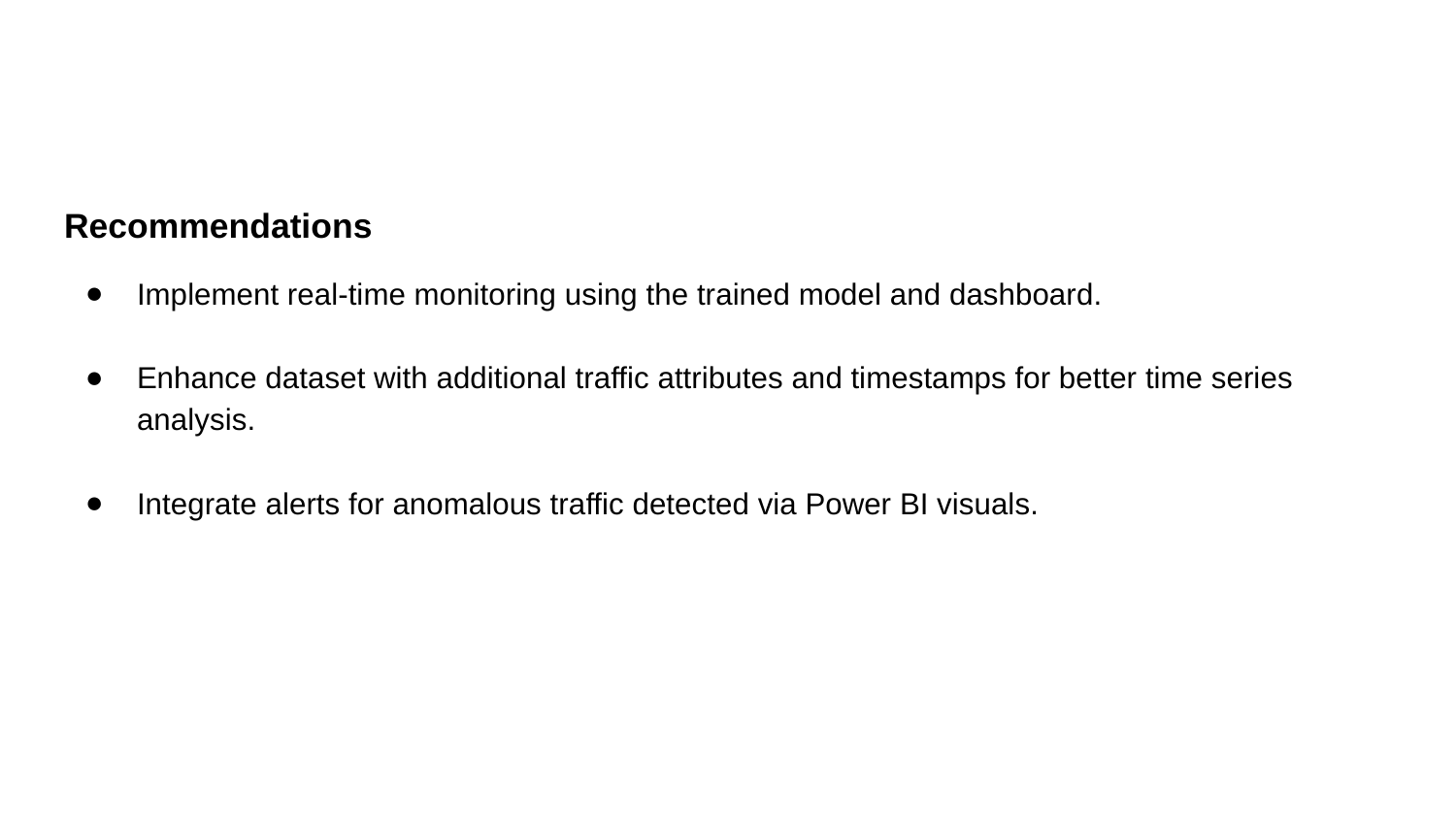

Recommendations
Implement real-time monitoring using the trained model and dashboard.
Enhance dataset with additional traffic attributes and timestamps for better time series analysis.
Integrate alerts for anomalous traffic detected via Power BI visuals.